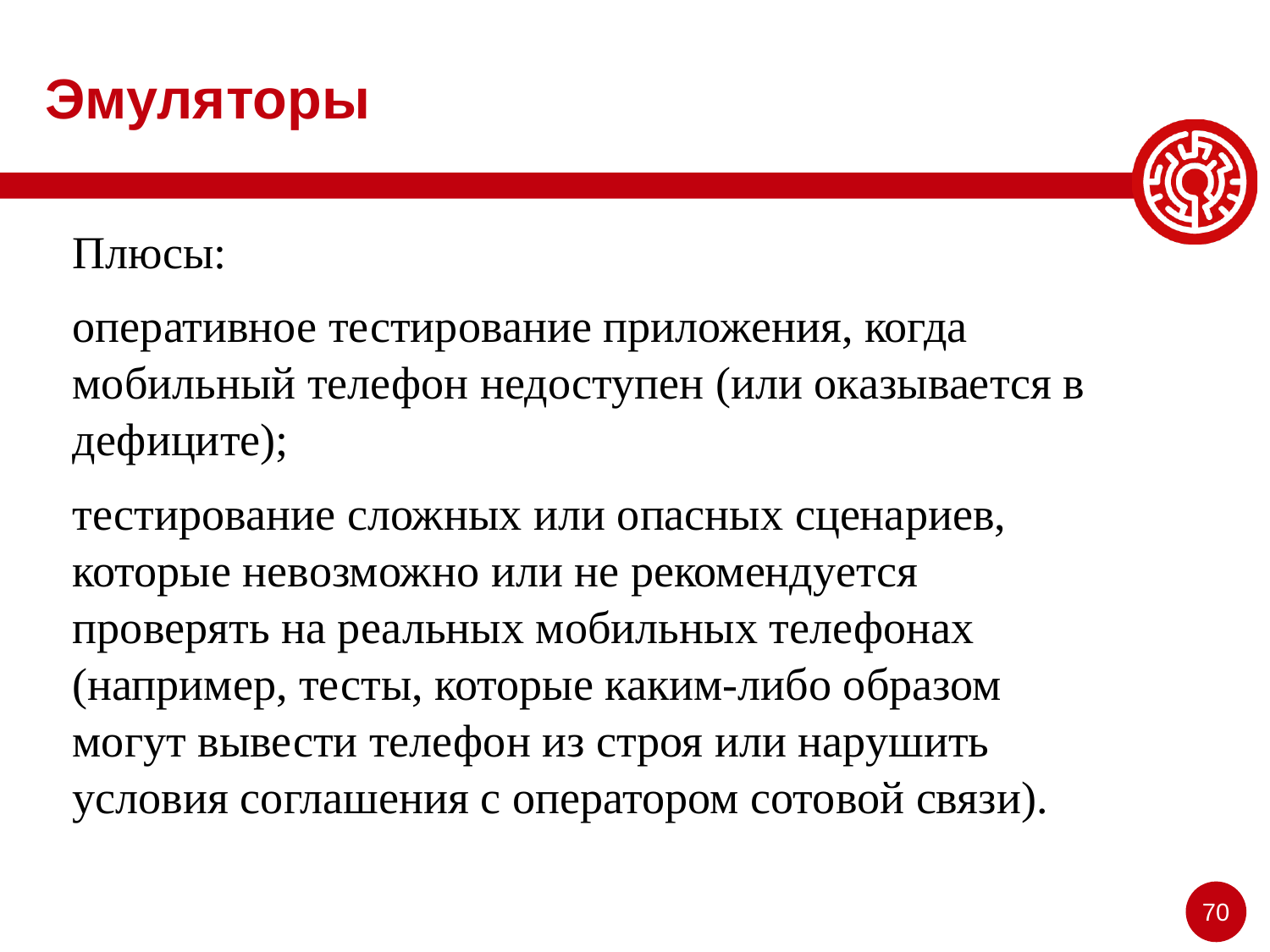

# Эмуляторы
Плюсы:
оперативное тестирование приложения, когда мобильный телефон недоступен (или оказывается в дефиците);
тестирование сложных или опасных сценариев, которые невозможно или не рекомендуется проверять на реальных мобильных телефонах (например, тесты, которые каким-либо образом могут вывести телефон из строя или нарушить условия соглашения с оператором сотовой связи).
70